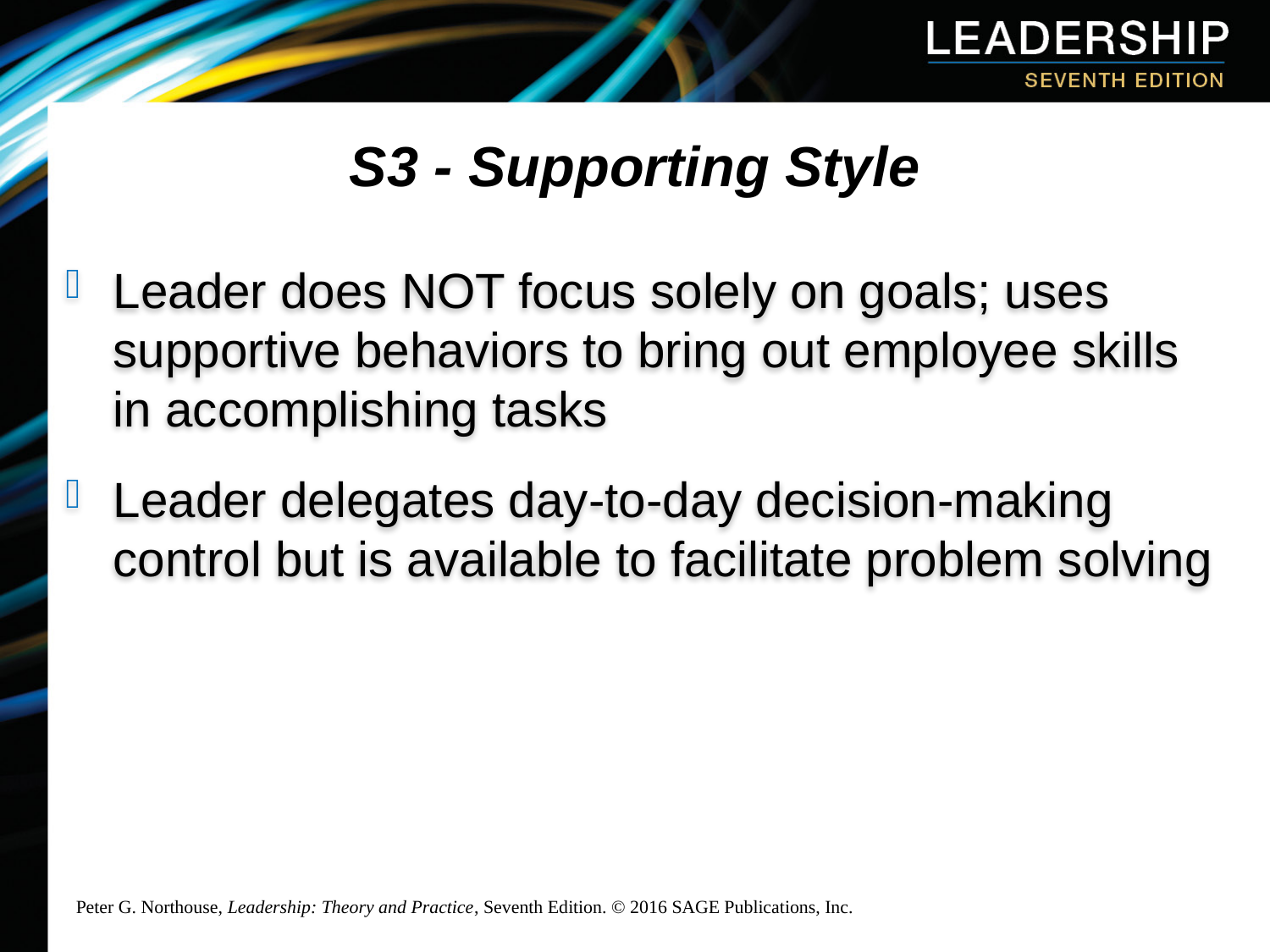

# S3 - Supporting Style
Leader does NOT focus solely on goals; uses supportive behaviors to bring out employee skills in accomplishing tasks
Leader delegates day-to-day decision-making control but is available to facilitate problem solving
Peter G. Northouse, Leadership: Theory and Practice, Seventh Edition. © 2016 SAGE Publications, Inc.